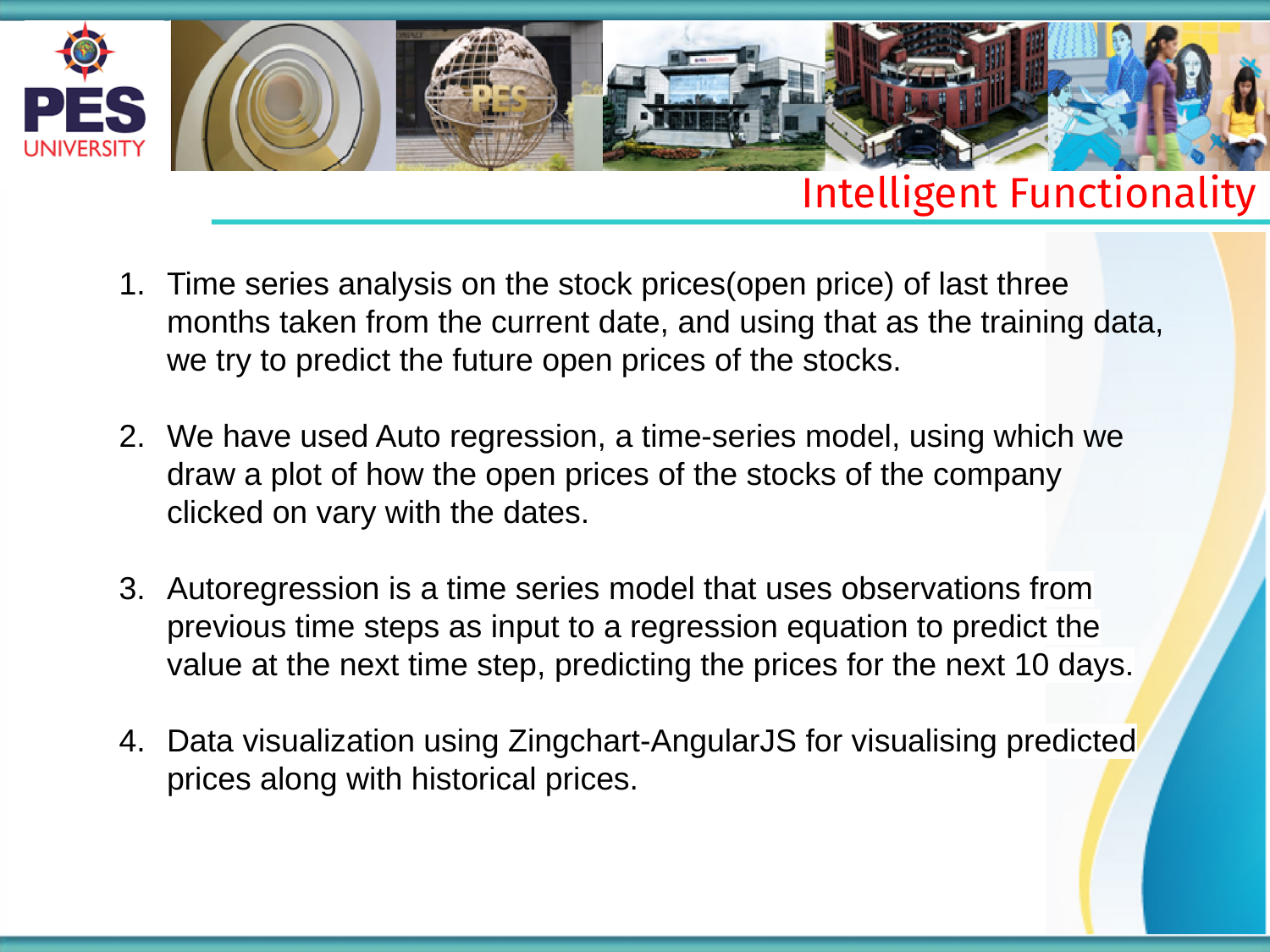

Intelligent Functionality

Time series analysis on the stock prices(open price) of last three months taken from the current date, and using that as the training data, we try to predict the future open prices of the stocks.

We have used Auto regression, a time-series model, using which we draw a plot of how the open prices of the stocks of the company clicked on vary with the dates.

Autoregression is a time series model that uses observations from previous time steps as input to a regression equation to predict the value at the next time step, predicting the prices for the next 10 days.

Data visualization using Zingchart-AngularJS for visualising predicted prices along with historical prices.